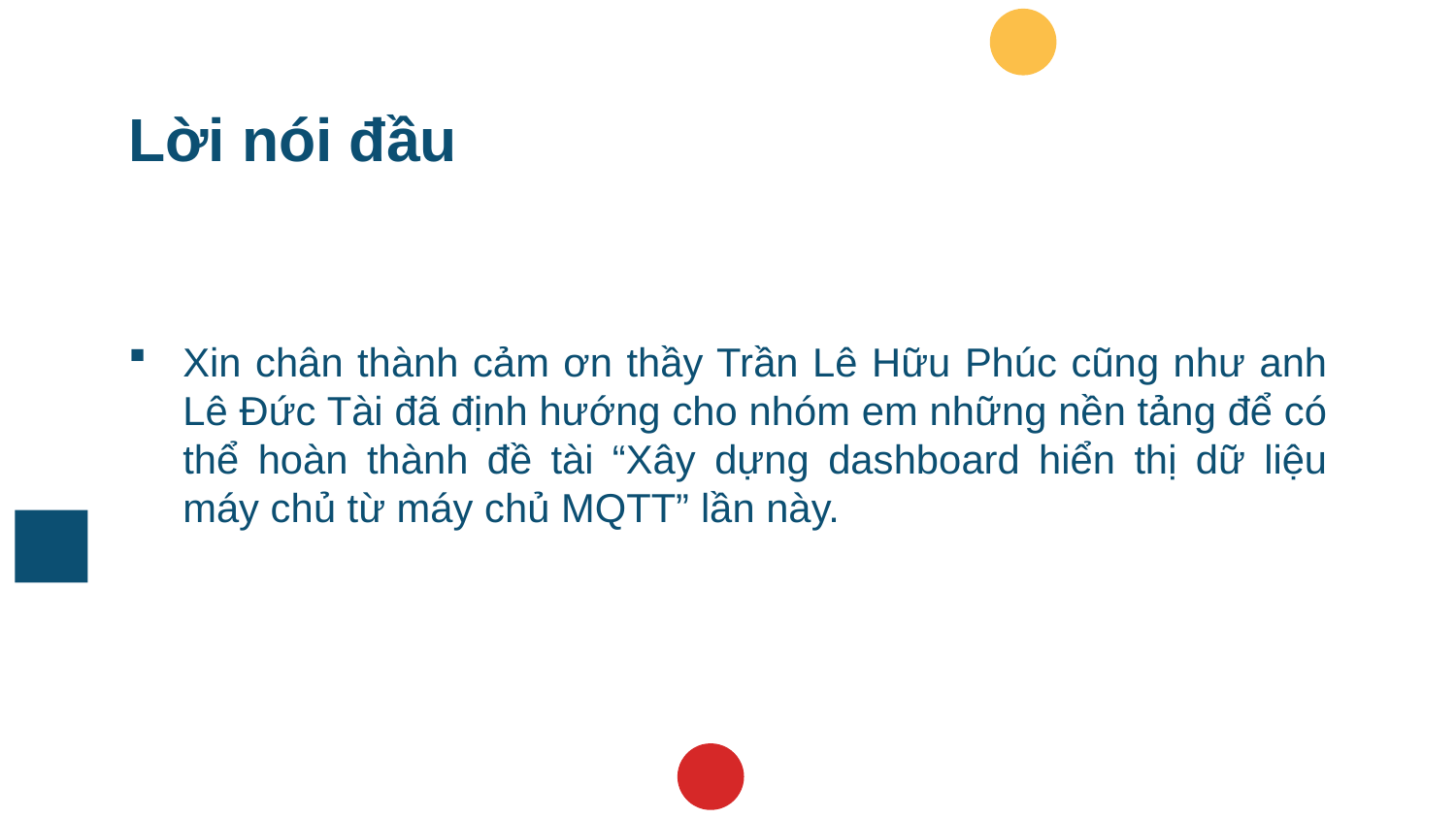

# Lời nói đầu

Xin chân thành cảm ơn thầy Trần Lê Hữu Phúc cũng như anh Lê Đức Tài đã định hướng cho nhóm em những nền tảng để có thể hoàn thành đề tài “Xây dựng dashboard hiển thị dữ liệu máy chủ từ máy chủ MQTT” lần này.